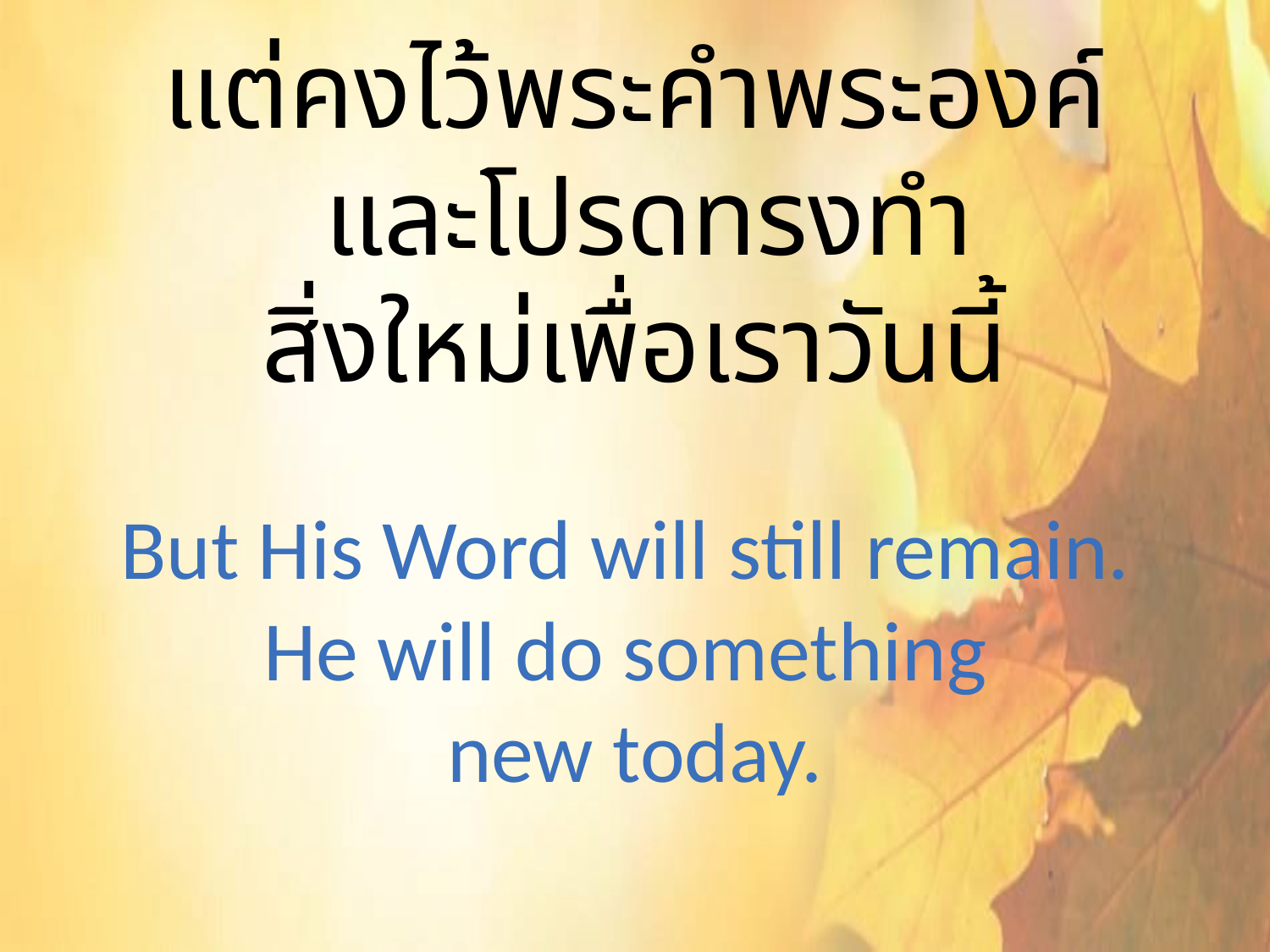

แต่คงไว้พระคำพระองค์
 และโปรดทรงทำ
สิ่งใหม่เพื่อเราวันนี้
But His Word will still remain.
He will do something
new today.